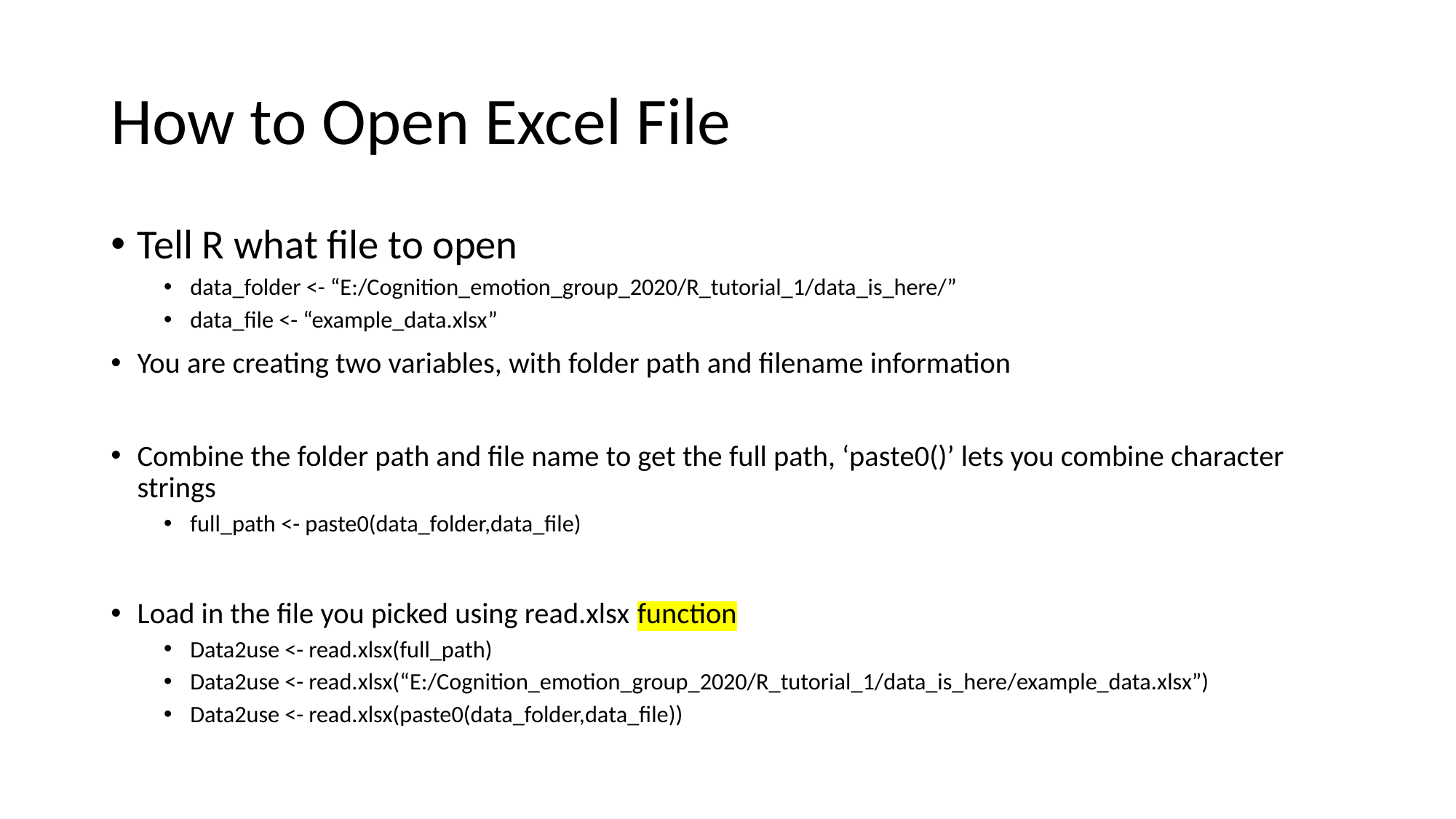

# How to Open Excel File
Tell R what file to open
data_folder <- “E:/Cognition_emotion_group_2020/R_tutorial_1/data_is_here/”
data_file <- “example_data.xlsx”
You are creating two variables, with folder path and filename information

Combine the folder path and file name to get the full path, ‘paste0()’ lets you combine character strings
full_path <- paste0(data_folder,data_file)

Load in the file you picked using read.xlsx function
Data2use <- read.xlsx(full_path)
Data2use <- read.xlsx(“E:/Cognition_emotion_group_2020/R_tutorial_1/data_is_here/example_data.xlsx”)
Data2use <- read.xlsx(paste0(data_folder,data_file))